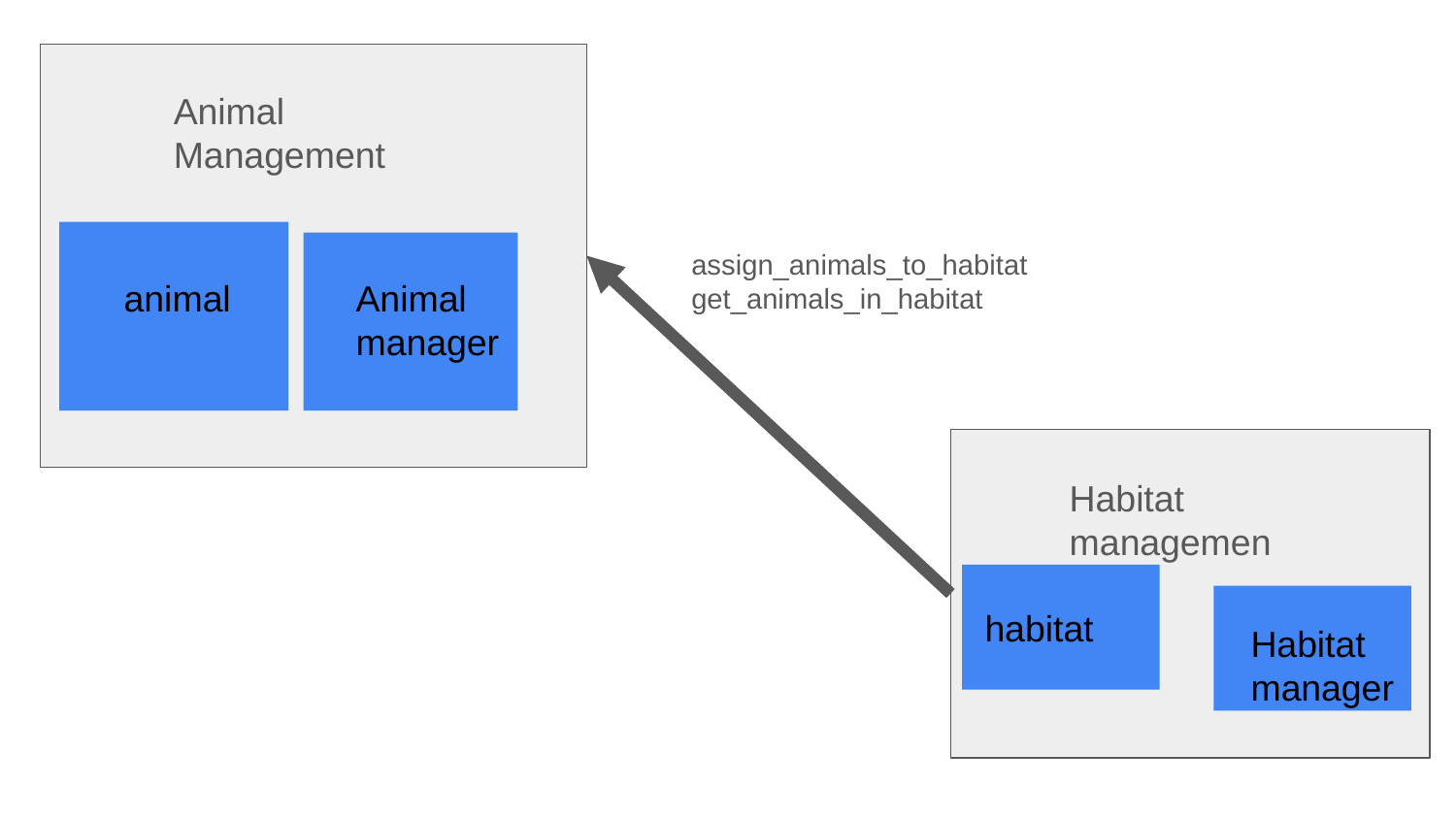

Animal Management

assign_animals_to_habitat
get_animals_in_habitat
animal
Animal manager

Habitat management

habitat
Habitat manager